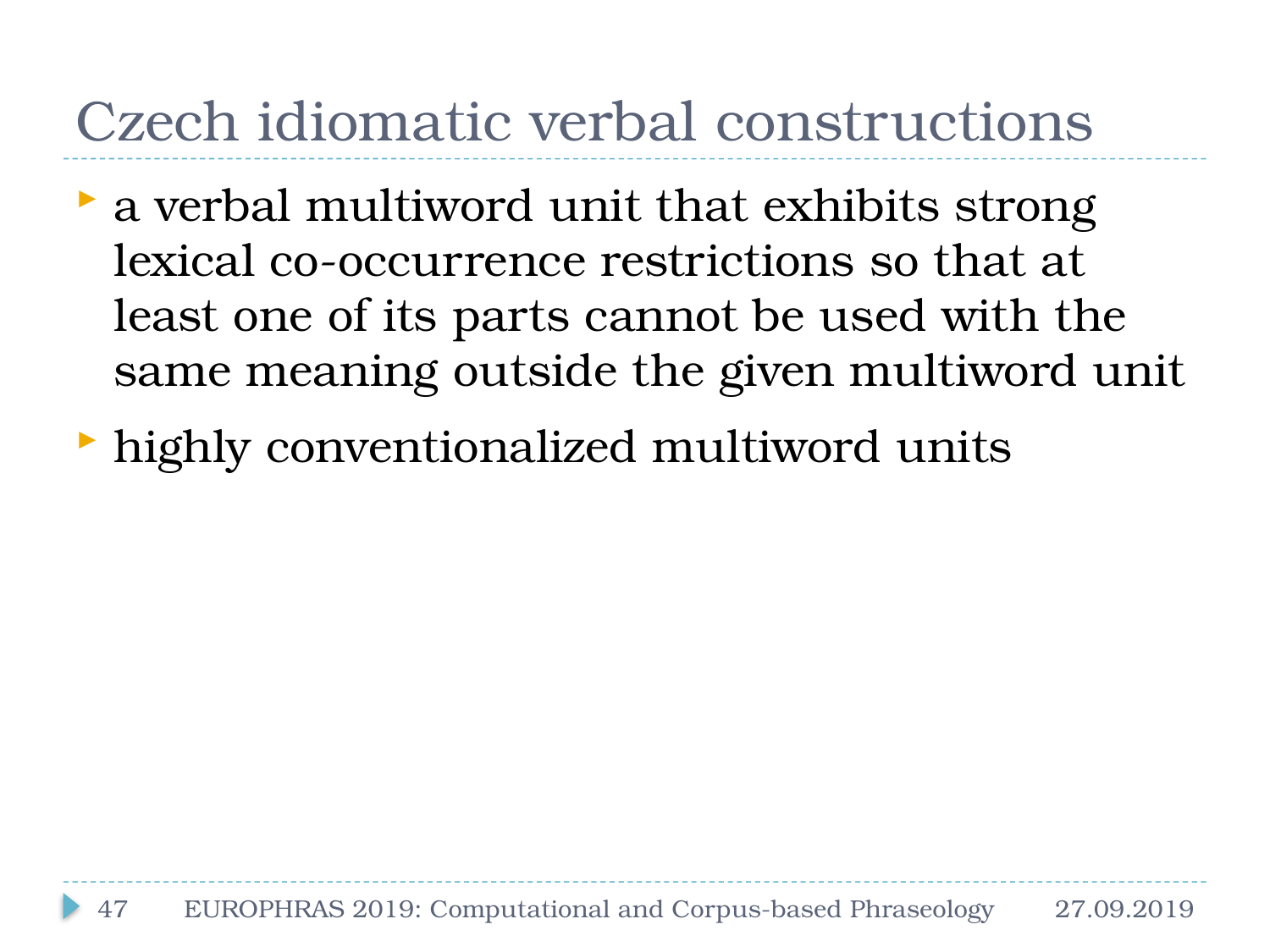

# Czech idiomatic verbal constructions
a verbal multiword unit that exhibits strong lexical co-occurrence restrictions so that at least one of its parts cannot be used with the same meaning outside the given multiword unit
highly conventionalized multiword units

47
EUROPHRAS 2019: Computational and Corpus-based Phraseology
27.09.2019